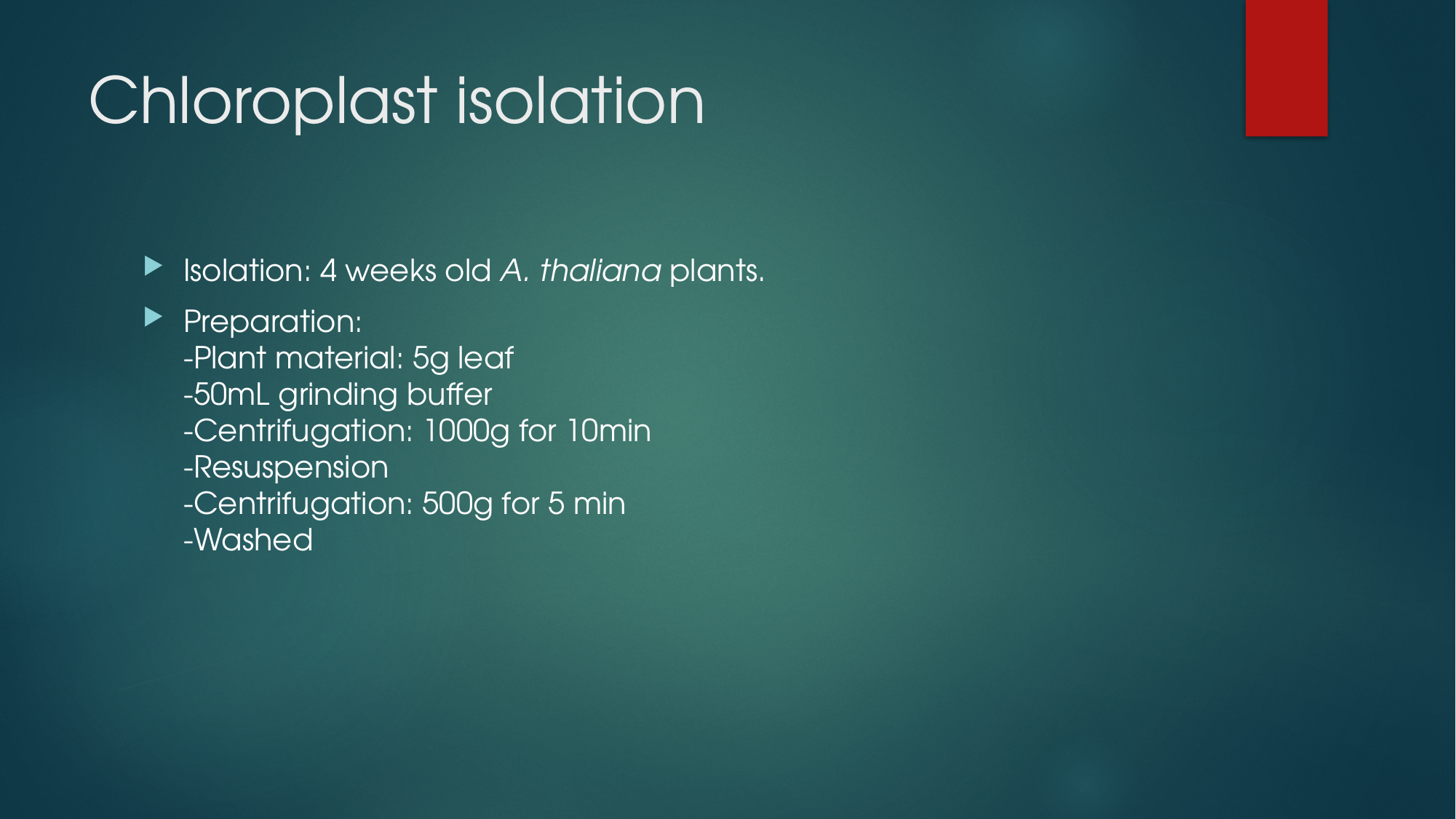

# Chloroplast isolation
Isolation: 4 weeks old A. thaliana plants.
Preparation:
-Plant material: 5g leaf
-50mL grinding buffer
-Centrifugation: 1000g for 10min
-Resuspension
-Centrifugation: 500g for 5 min
-Washed